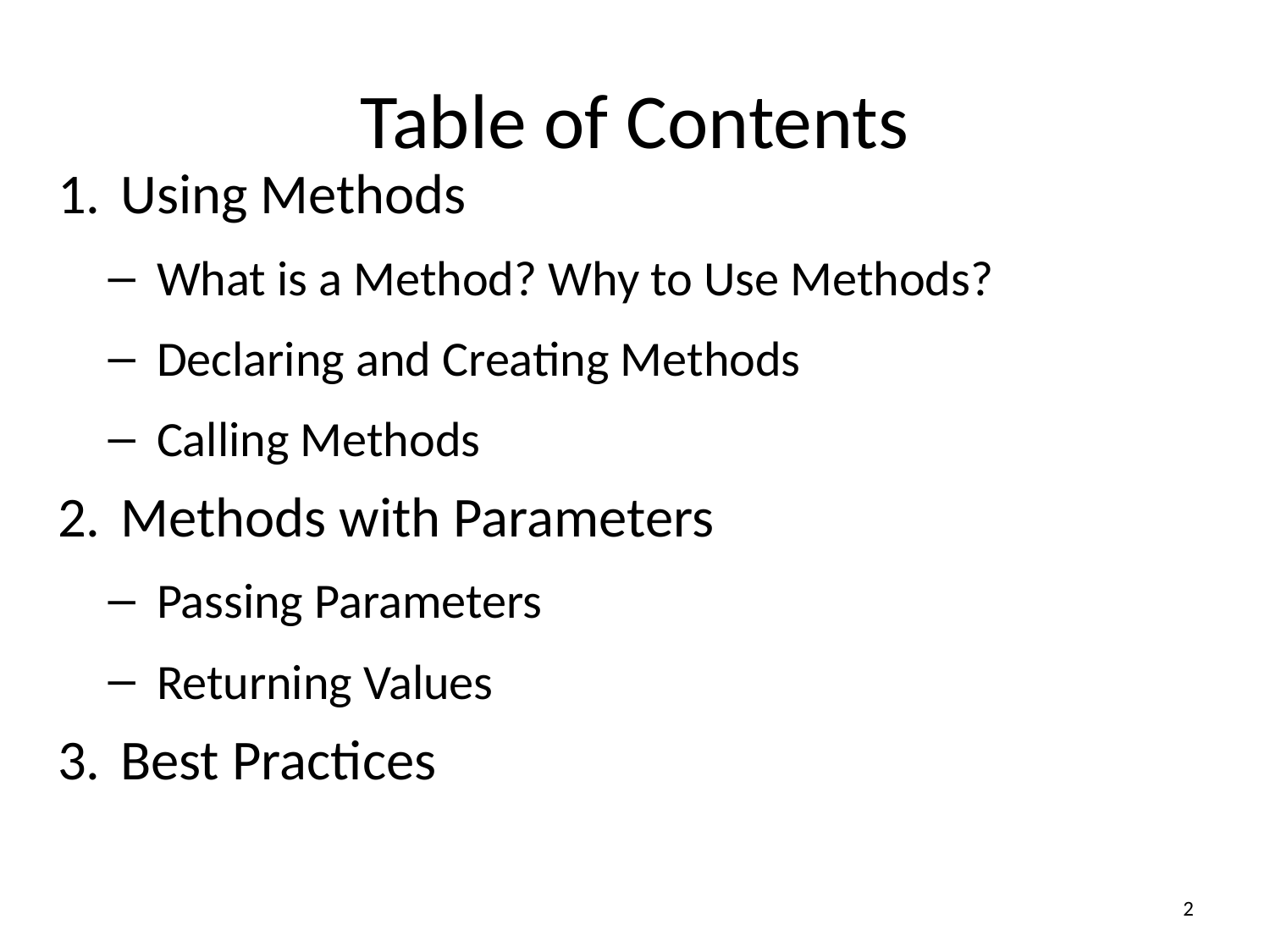

# Table of Contents
Using Methods
What is a Method? Why to Use Methods?
Declaring and Creating Methods
Calling Methods
Methods with Parameters
Passing Parameters
Returning Values
Best Practices
2